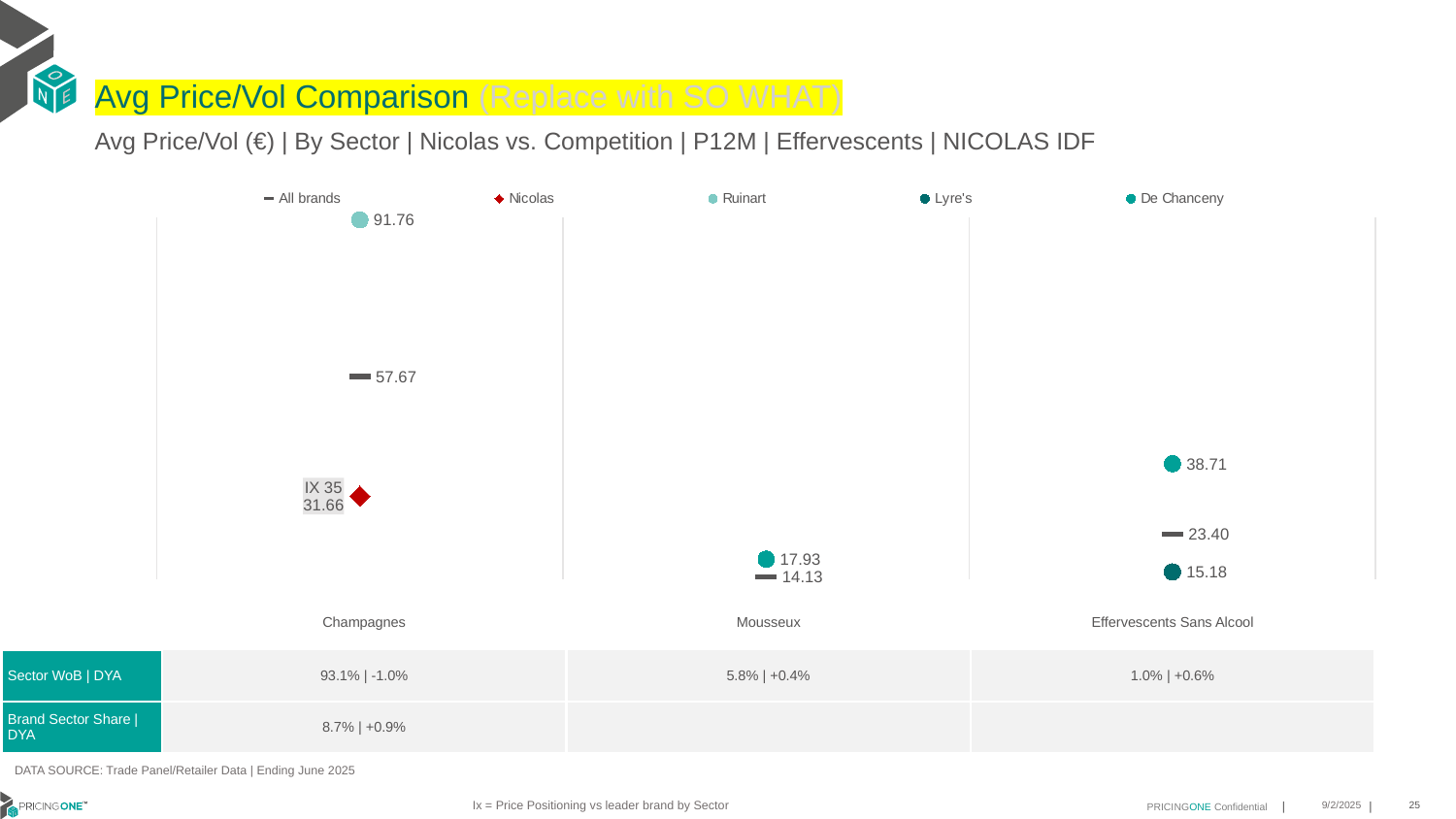

# Avg Price/Vol Comparison (Replace with SO WHAT)
Avg Price/Vol (€) | By Sector | Nicolas vs. Competition | P12M | Effervescents | NICOLAS IDF

### Chart

| Category | All brands | Nicolas | Ruinart | Lyre's | De Chanceny |
|---|---|---|---|---|---|
| IX 35 | 57.67 | 31.66 | 91.76 | None | None |
| None | 14.13 | None | None | None | 17.93 |
| None | 23.4 | None | None | 15.18 | 38.71 |
|  | Champagnes | Mousseux | Effervescents Sans Alcool |
| --- | --- | --- | --- |
| Sector WoB | DYA | 93.1% | -1.0% | 5.8% | +0.4% | 1.0% | +0.6% |
| Brand Sector Share | DYA | 8.7% | +0.9% |  |  |
DATA SOURCE: Trade Panel/Retailer Data | Ending June 2025
Ix = Price Positioning vs leader brand by Sector
9/2/2025
25